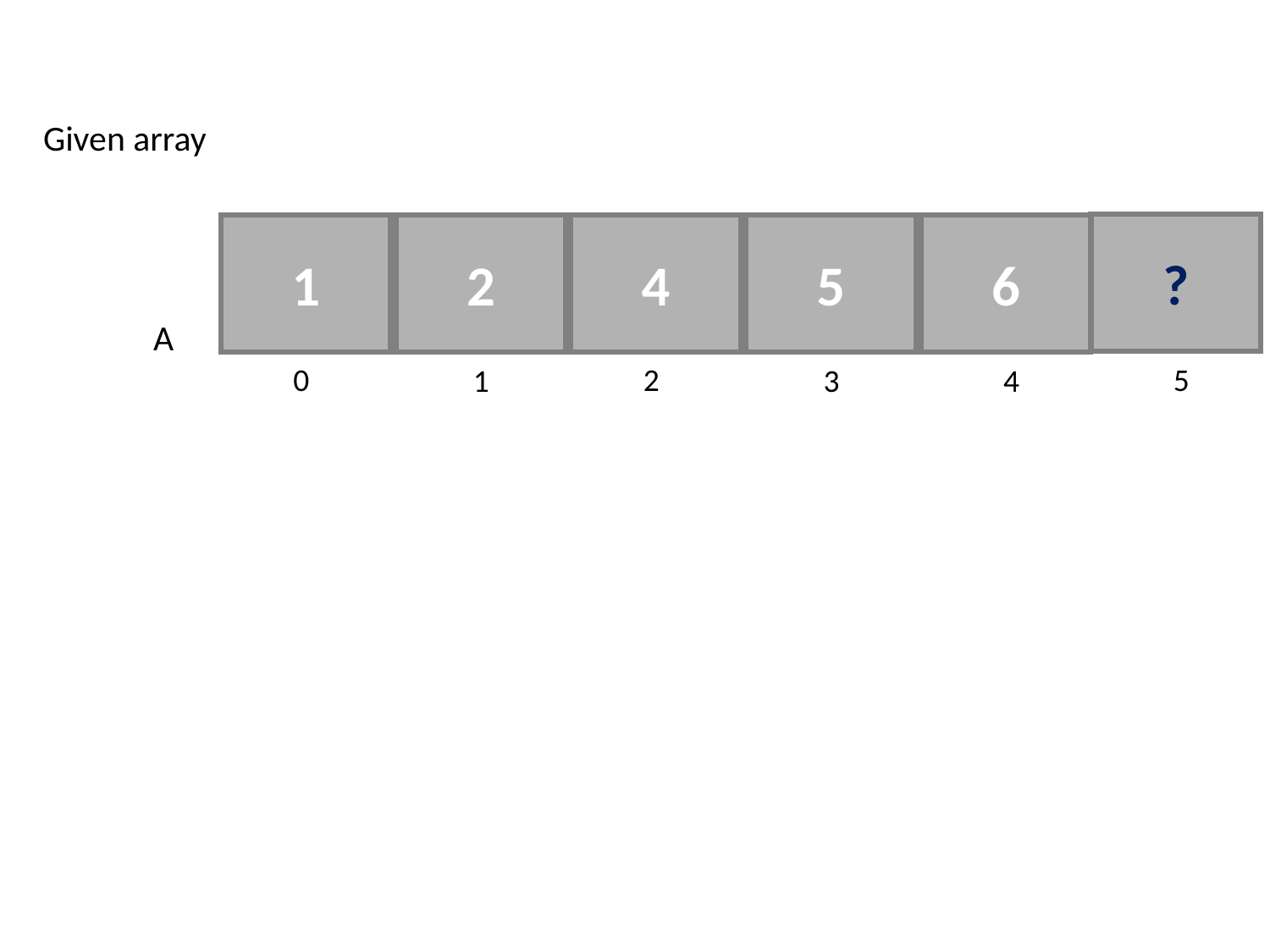

Given array
?
1
2
4
5
6
A
0
2
5
1
3
4